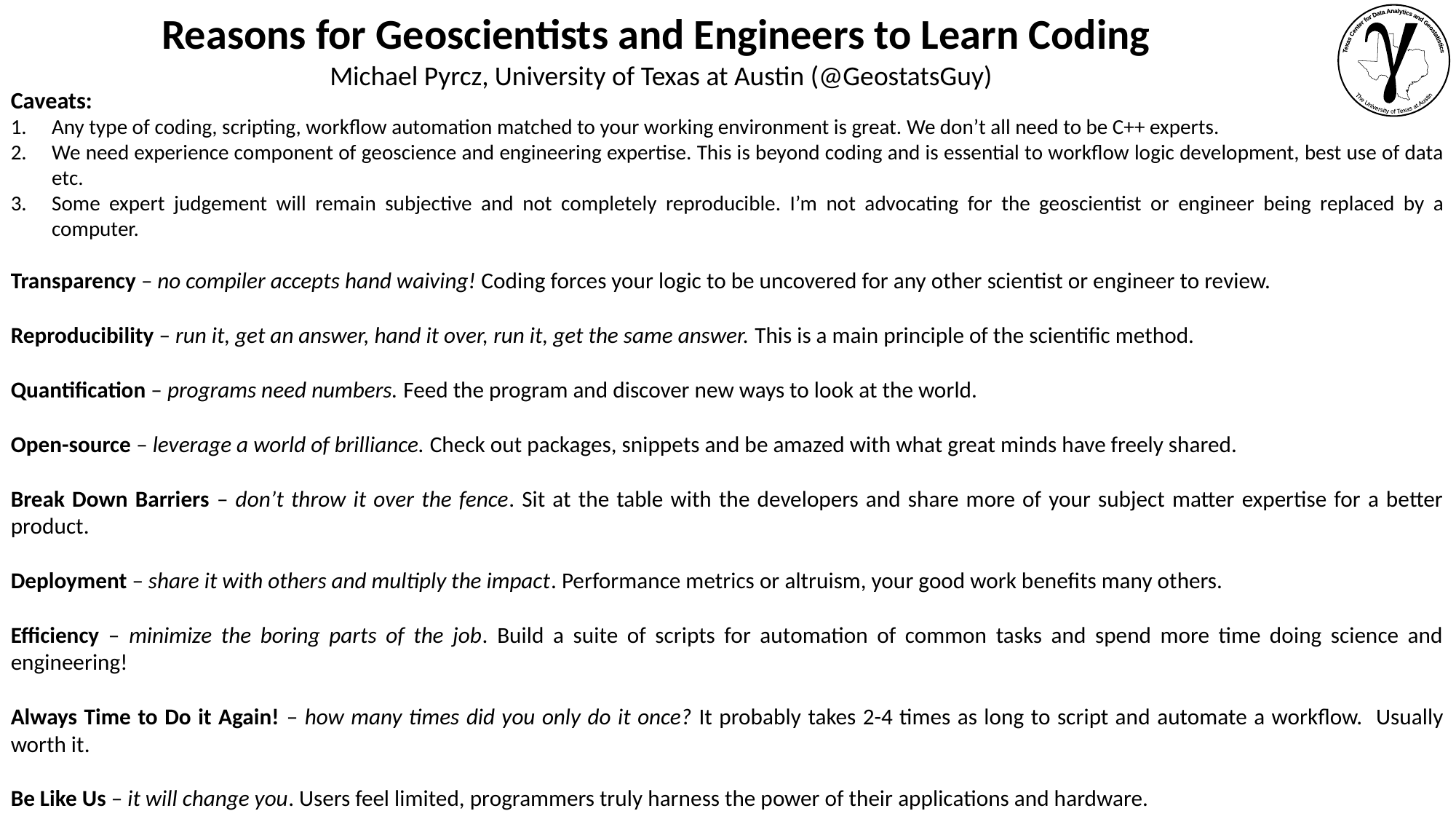

Reasons for Geoscientists and Engineers to Learn Coding
Michael Pyrcz, University of Texas at Austin (@GeostatsGuy)

The University of Texas at Austin
Texas Center for Data Analytics and Geostatistics

Caveats:
Any type of coding, scripting, workflow automation matched to your working environment is great. We don’t all need to be C++ experts.
We need experience component of geoscience and engineering expertise. This is beyond coding and is essential to workflow logic development, best use of data etc.
Some expert judgement will remain subjective and not completely reproducible. I’m not advocating for the geoscientist or engineer being replaced by a computer.

Transparency – no compiler accepts hand waiving! Coding forces your logic to be uncovered for any other scientist or engineer to review.

Reproducibility – run it, get an answer, hand it over, run it, get the same answer. This is a main principle of the scientific method.

Quantification – programs need numbers. Feed the program and discover new ways to look at the world.

Open-source – leverage a world of brilliance. Check out packages, snippets and be amazed with what great minds have freely shared.

Break Down Barriers – don’t throw it over the fence. Sit at the table with the developers and share more of your subject matter expertise for a better product.

Deployment – share it with others and multiply the impact. Performance metrics or altruism, your good work benefits many others.

Efficiency – minimize the boring parts of the job. Build a suite of scripts for automation of common tasks and spend more time doing science and engineering!

Always Time to Do it Again! – how many times did you only do it once? It probably takes 2-4 times as long to script and automate a workflow.  Usually worth it.

Be Like Us – it will change you. Users feel limited, programmers truly harness the power of their applications and hardware.